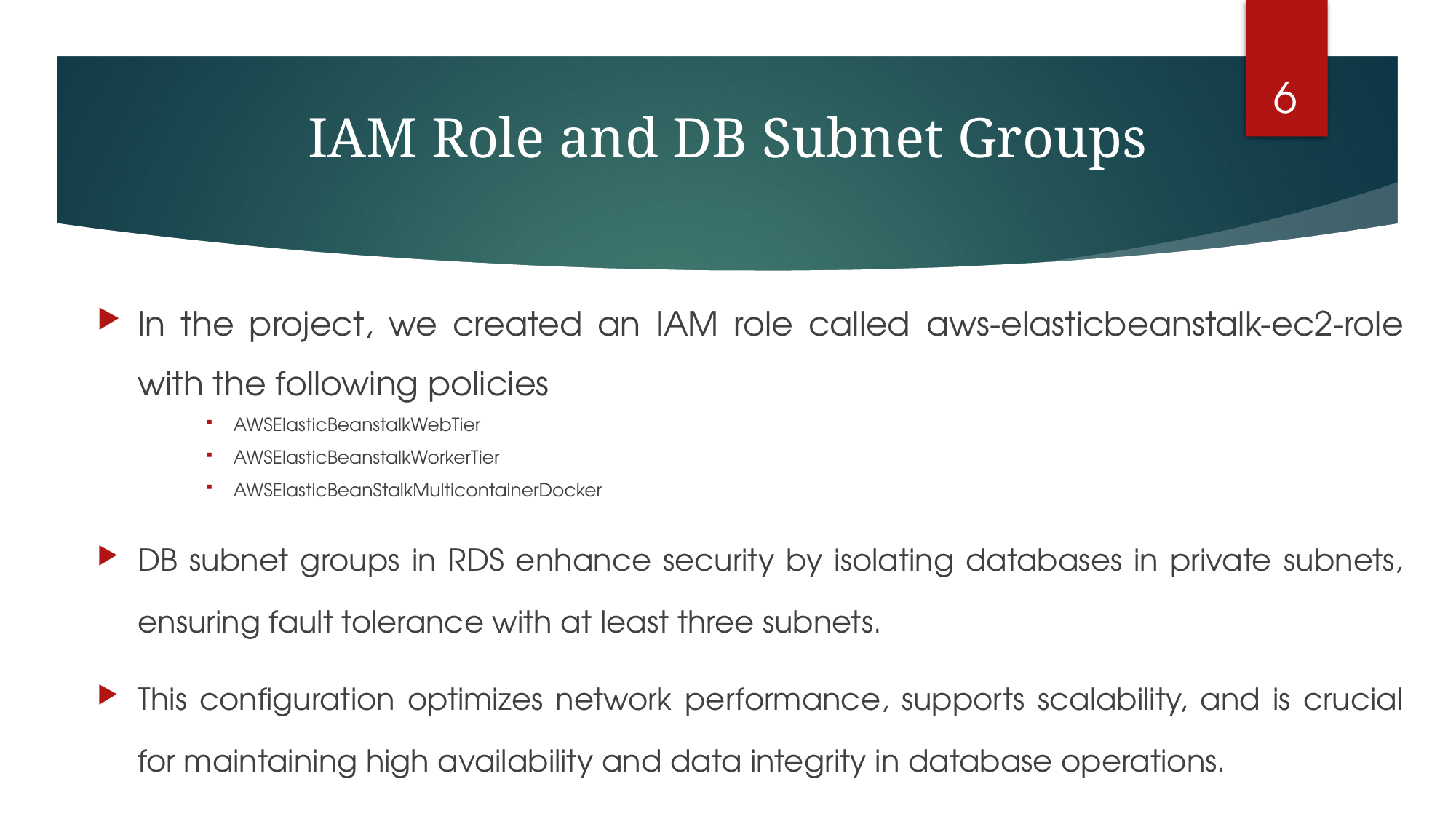

6
# IAM Role and DB Subnet Groups
In the project, we created an IAM role called aws-elasticbeanstalk-ec2-role with the following policies
AWSElasticBeanstalkWebTier
AWSElasticBeanstalkWorkerTier
AWSElasticBeanStalkMulticontainerDocker
DB subnet groups in RDS enhance security by isolating databases in private subnets, ensuring fault tolerance with at least three subnets.
This configuration optimizes network performance, supports scalability, and is crucial for maintaining high availability and data integrity in database operations.